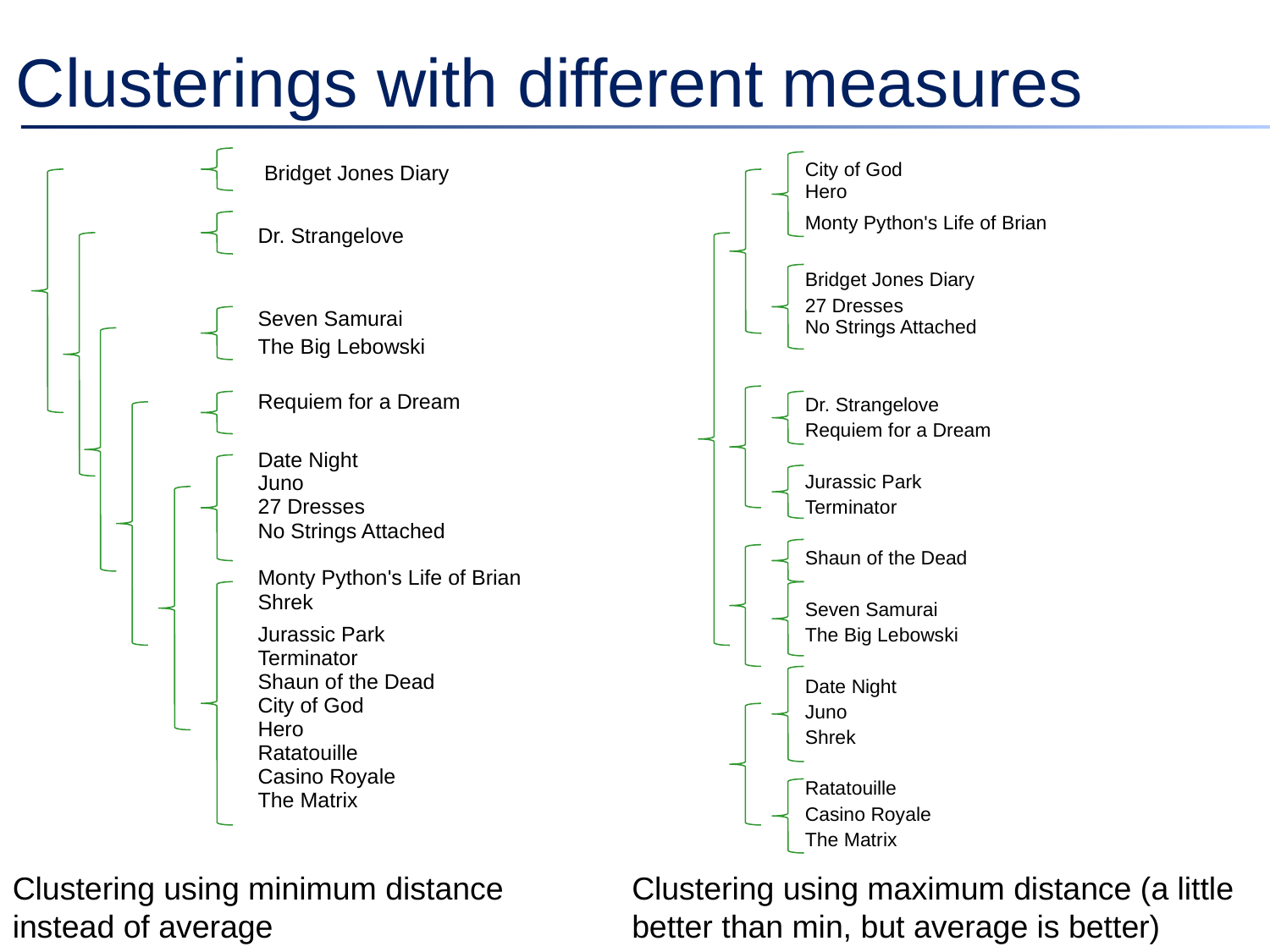

# Clusterings with different measures

| City of God Hero |
| --- |
| Monty Python's Life of Brian |
|  |
| Bridget Jones Diary |
| 27 Dresses No Strings Attached |
|  |
|  |
| Dr. Strangelove |
| Requiem for a Dream |
|  |
| Jurassic Park |
| Terminator |
|  |
| Shaun of the Dead |
|  |
| Seven Samurai |
| The Big Lebowski |
|  |
| Date Night |
| Juno |
| Shrek |
|  |
| Ratatouille |
| Casino Royale |
| The Matrix |
| Bridget Jones Diary |
| --- |
|  |
| Dr. Strangelove |
|  |
|  |
| Seven Samurai |
| The Big Lebowski |
|  |
| Requiem for a Dream |
|  |
| Date Night Juno 27 Dresses No Strings Attached Monty Python's Life of Brian Shrek |
| Jurassic Park Terminator Shaun of the Dead City of God Hero Ratatouille Casino Royale The Matrix |

Clustering using minimum distance instead of average
Clustering using maximum distance (a little better than min, but average is better)